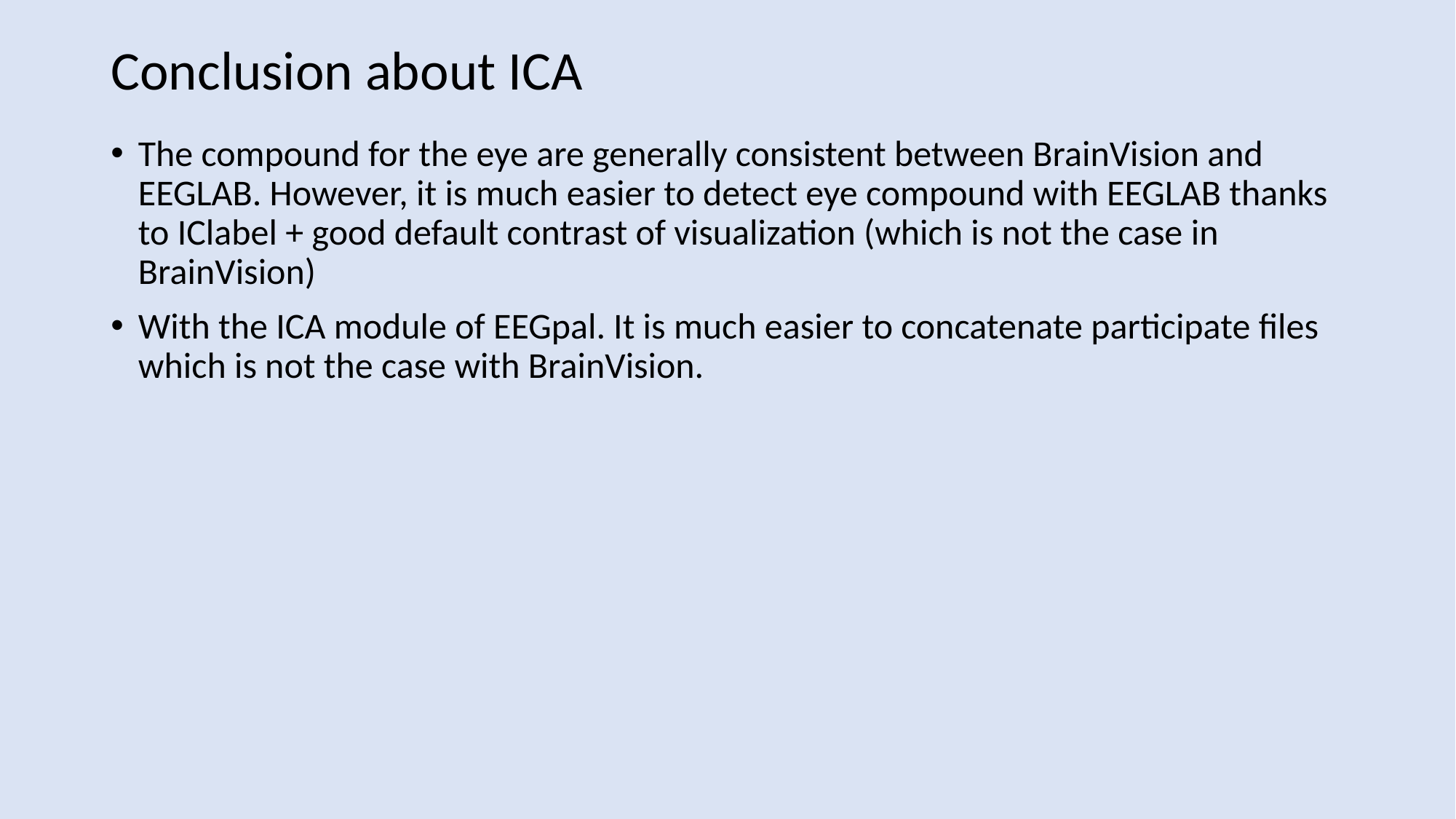

# Conclusion about ICA
The compound for the eye are generally consistent between BrainVision and EEGLAB. However, it is much easier to detect eye compound with EEGLAB thanks to IClabel + good default contrast of visualization (which is not the case in BrainVision)
With the ICA module of EEGpal. It is much easier to concatenate participate files which is not the case with BrainVision.